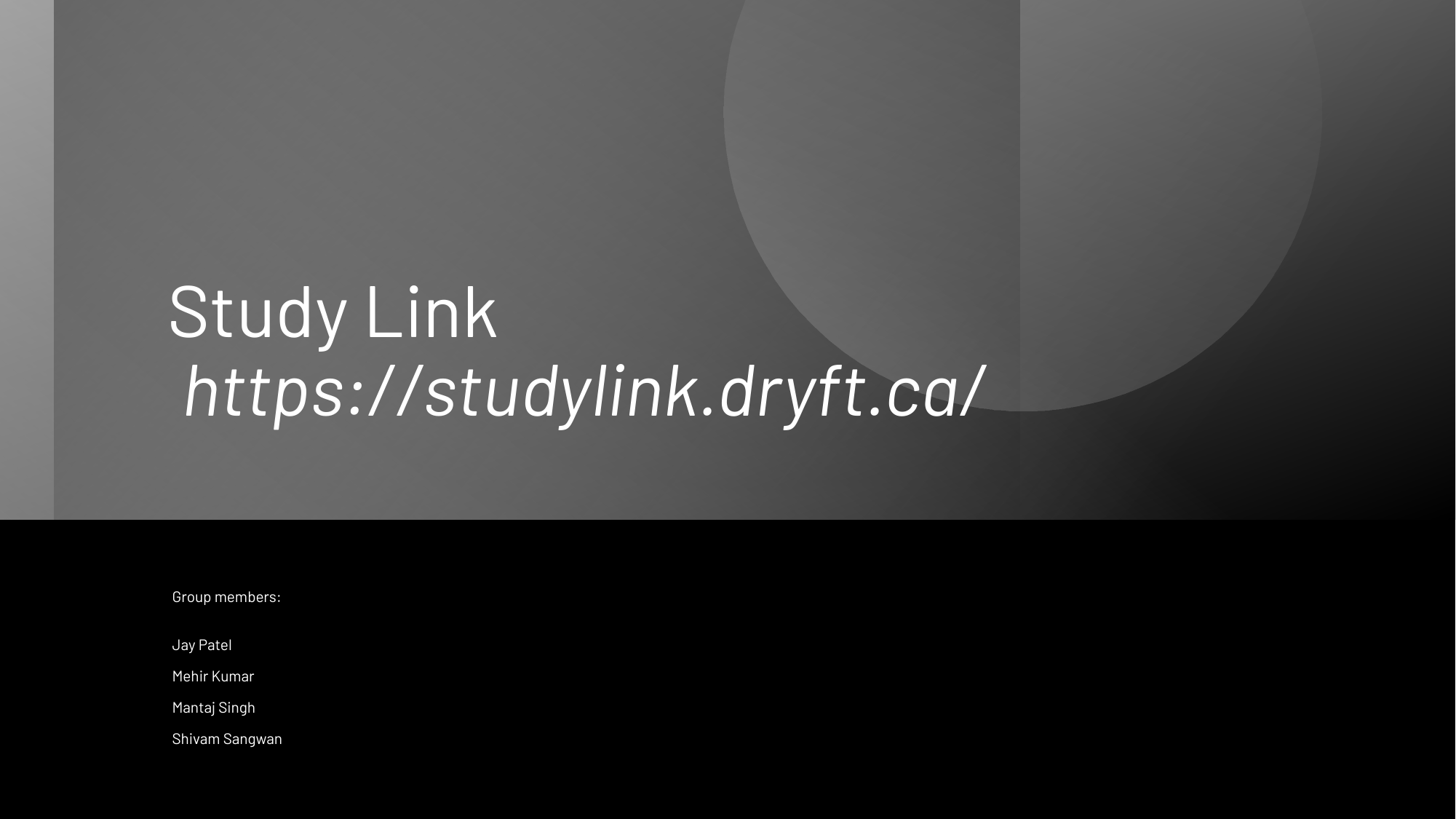

# Study Link https://studylink.dryft.ca/
Group members:
Jay Patel
Mehir Kumar
Mantaj Singh
Shivam Sangwan